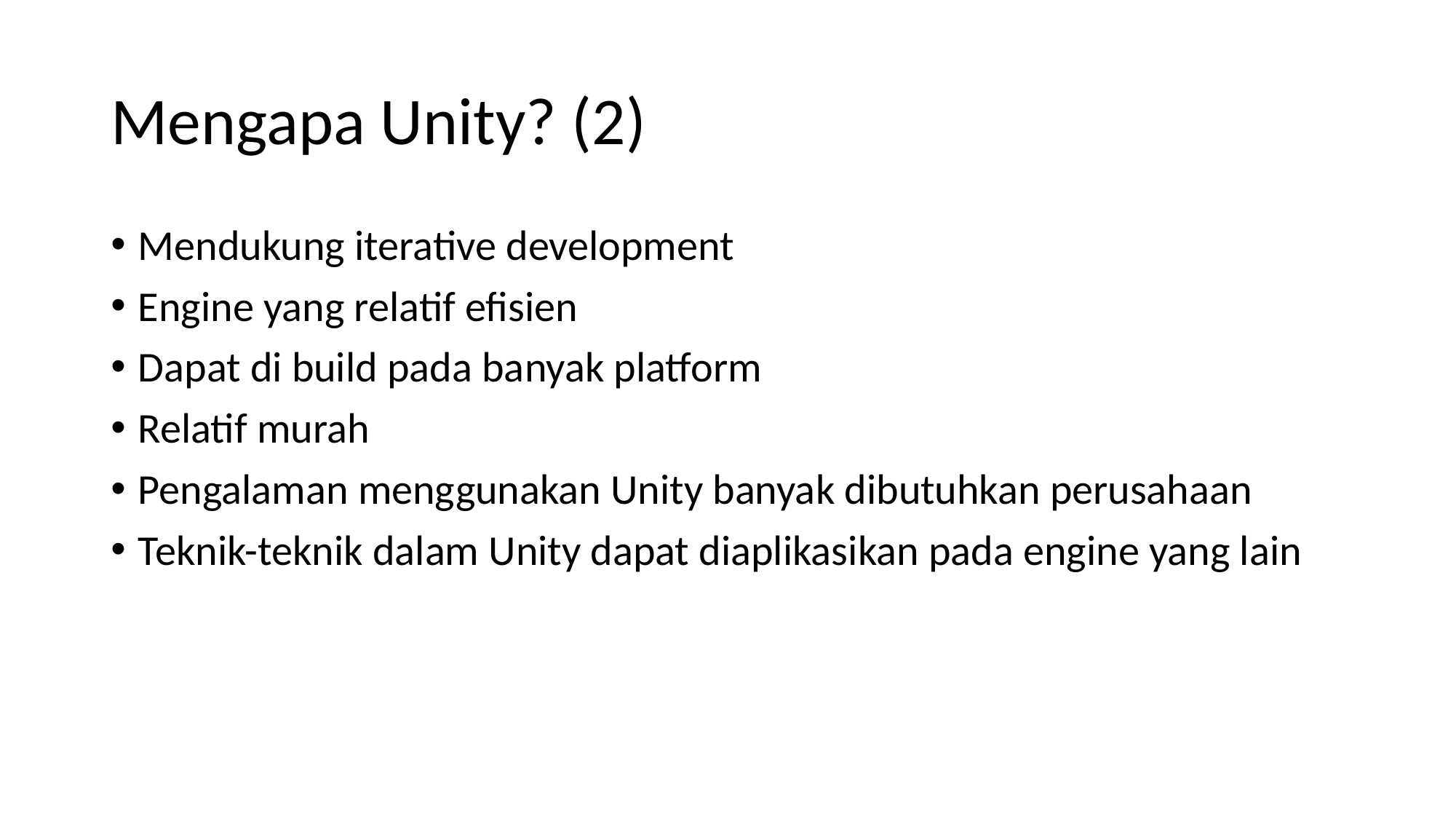

# Mengapa Unity? (2)
Mendukung iterative development
Engine yang relatif efisien
Dapat di build pada banyak platform
Relatif murah
Pengalaman menggunakan Unity banyak dibutuhkan perusahaan
Teknik-teknik dalam Unity dapat diaplikasikan pada engine yang lain